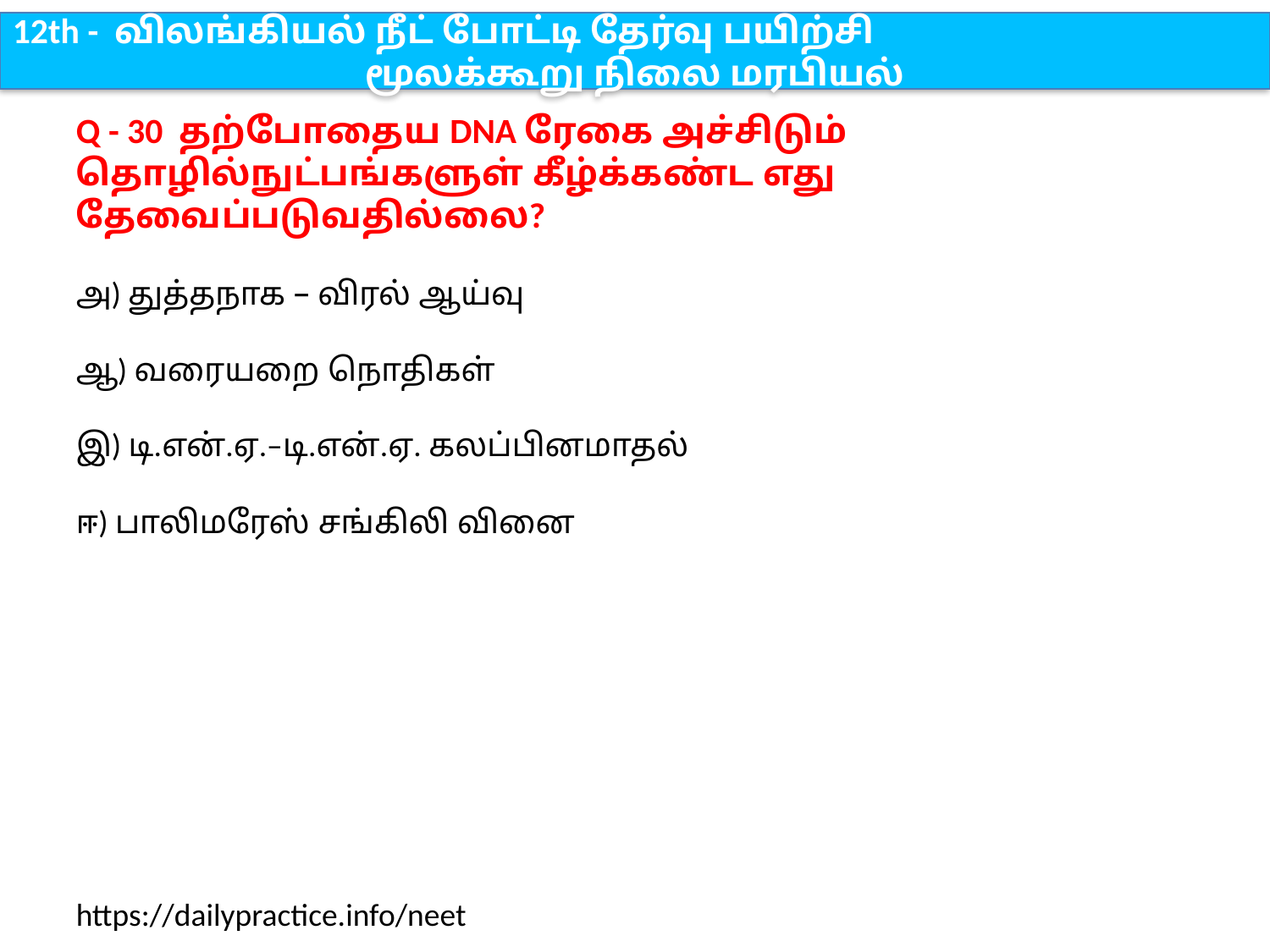

12th -  விலங்கியல் நீட் போட்டி தேர்வு பயிற்சி
மூலக்கூறு நிலை மரபியல்

Q - 30  தற்போதைய DNA ரேகை அச்சிடும் தொழில்நுட்பங்களுள் கீழ்க்கண்ட எது தேவைப்படுவதில்லை?

அ) துத்தநாக – விரல் ஆய்வு

ஆ) வரையறை நொதிகள்

இ) டி.என்.ஏ.–டி.என்.ஏ. கலப்பினமாதல்

ஈ) பாலிமரேஸ் சங்கிலி வினை
https://dailypractice.info/neet